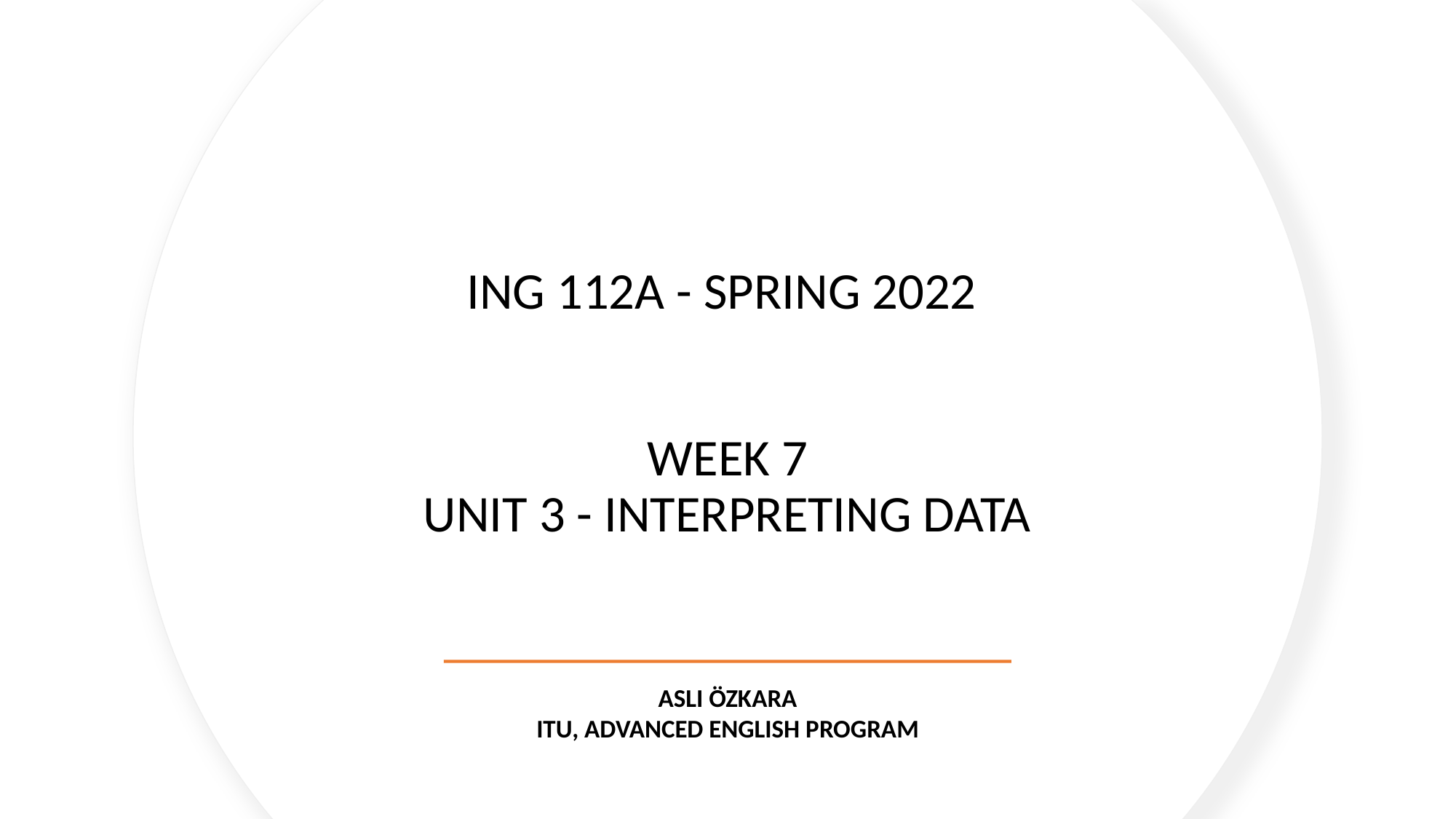

# ING 112A - SPRING 2022 WEEK 7 UNIT 3 - INTERPRETING DATA

ASLI ÖZKARA
ITU, ADVANCED ENGLISH PROGRAM